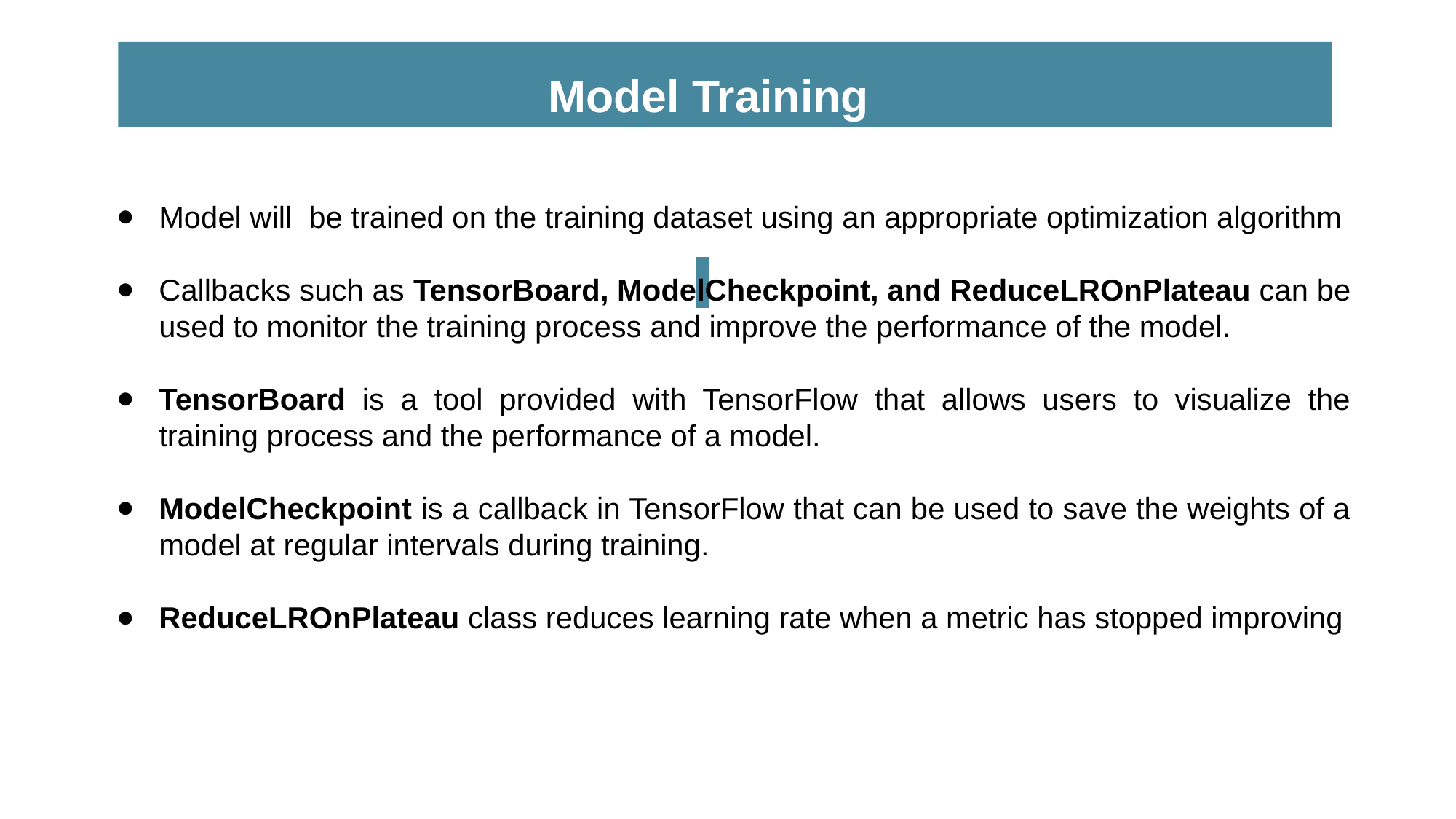

Model Training

Model will  be trained on the training dataset using an appropriate optimization algorithm

Callbacks such as TensorBoard, ModelCheckpoint, and ReduceLROnPlateau can be used to monitor the training process and improve the performance of the model.

TensorBoard is a tool provided with TensorFlow that allows users to visualize the training process and the performance of a model.

ModelCheckpoint is a callback in TensorFlow that can be used to save the weights of a model at regular intervals during training.

ReduceLROnPlateau class reduces learning rate when a metric has stopped improving